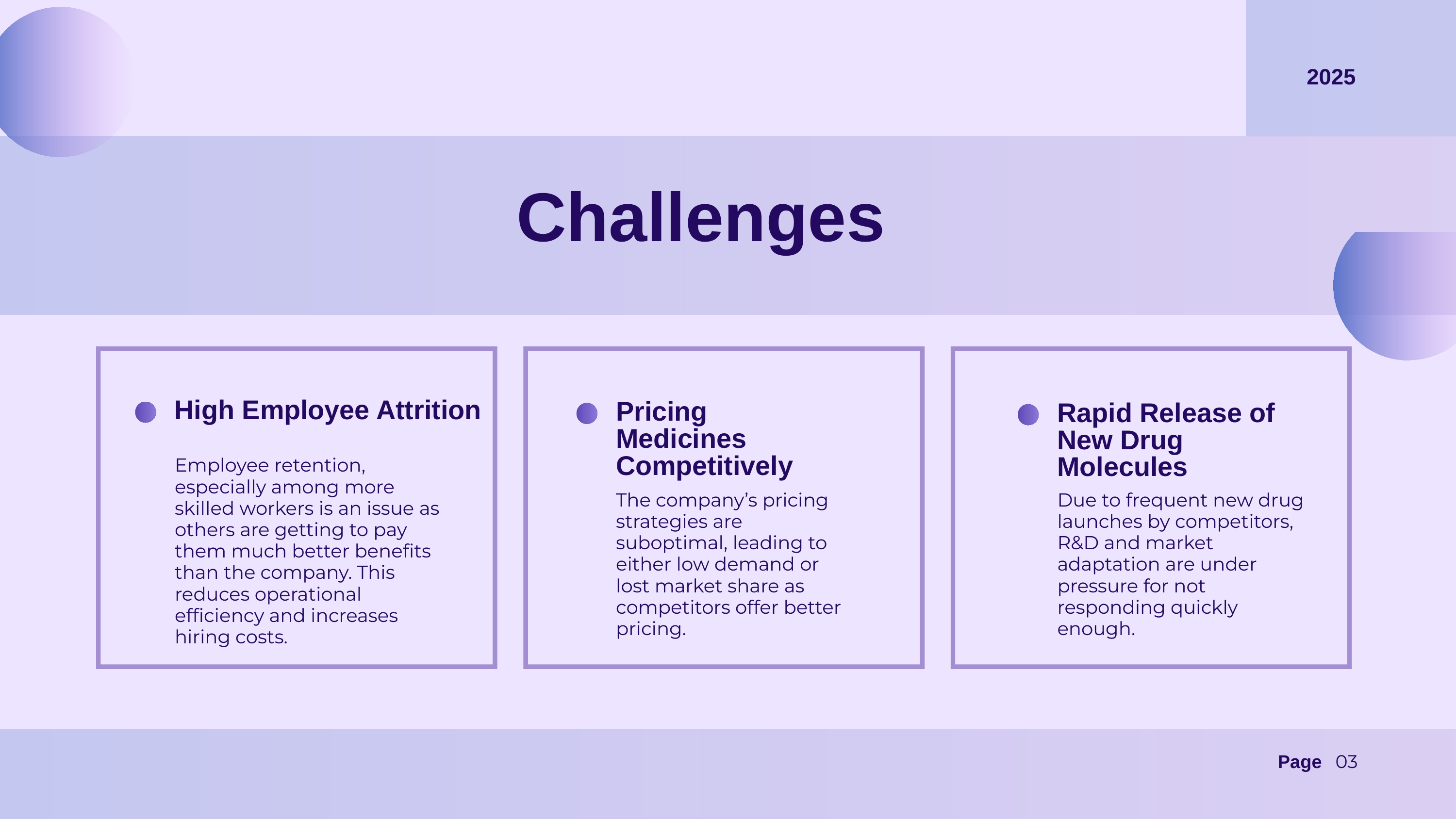

2025

Challenges

High Employee Attrition
Pricing Medicines Competitively
Rapid Release of New Drug Molecules

Employee retention, especially among more skilled workers is an issue as others are getting to pay them much better benefits than the company. This reduces operational efficiency and increases hiring costs.
The company’s pricing strategies are suboptimal, leading to either low demand or lost market share as competitors offer better pricing.
Due to frequent new drug launches by competitors, R&D and market adaptation are under pressure for not responding quickly enough.

Page
03